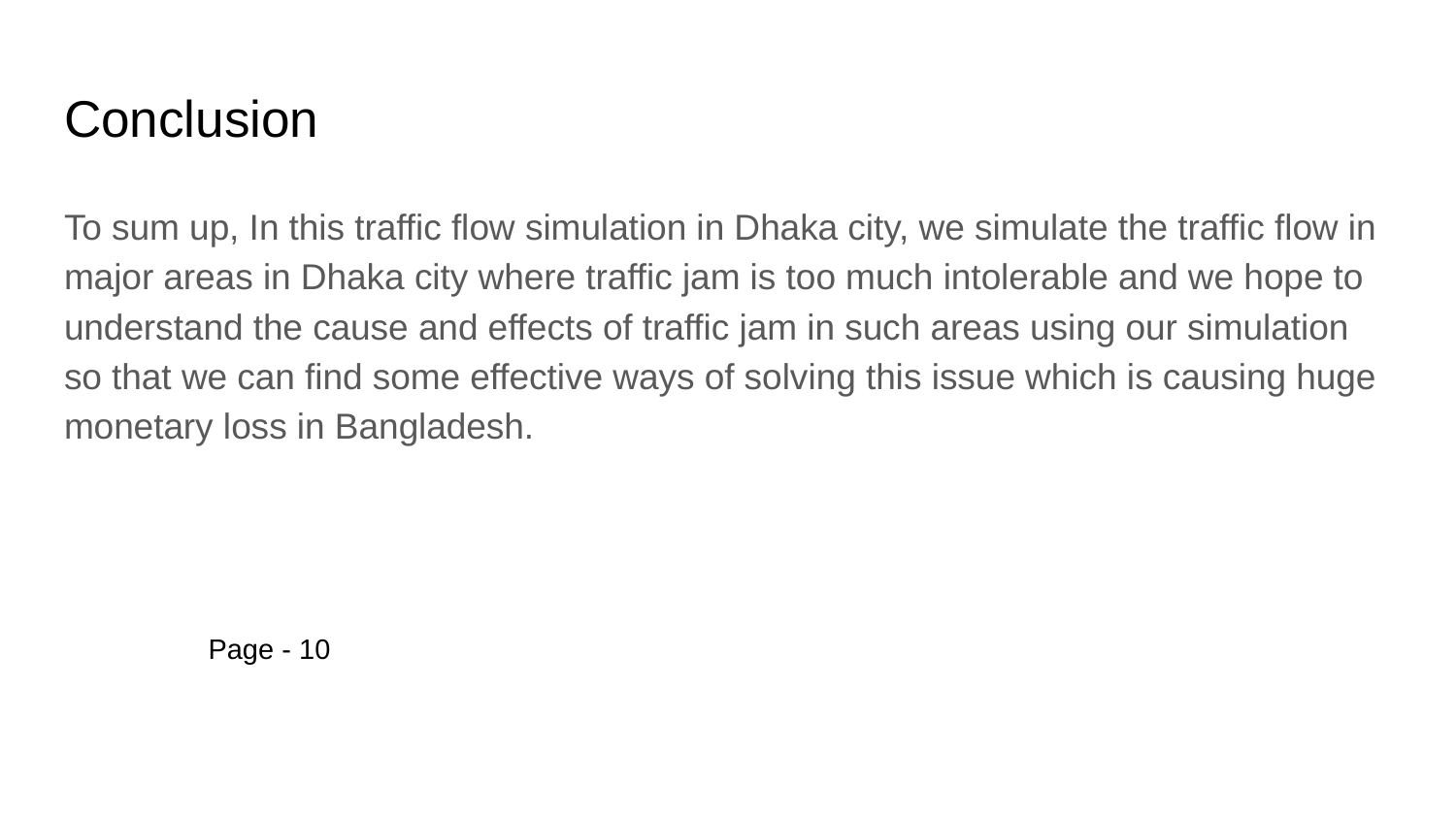

# Conclusion
To sum up, In this traffic flow simulation in Dhaka city, we simulate the traffic flow in major areas in Dhaka city where traffic jam is too much intolerable and we hope to understand the cause and effects of traffic jam in such areas using our simulation so that we can find some effective ways of solving this issue which is causing huge monetary loss in Bangladesh.

																Page - 10